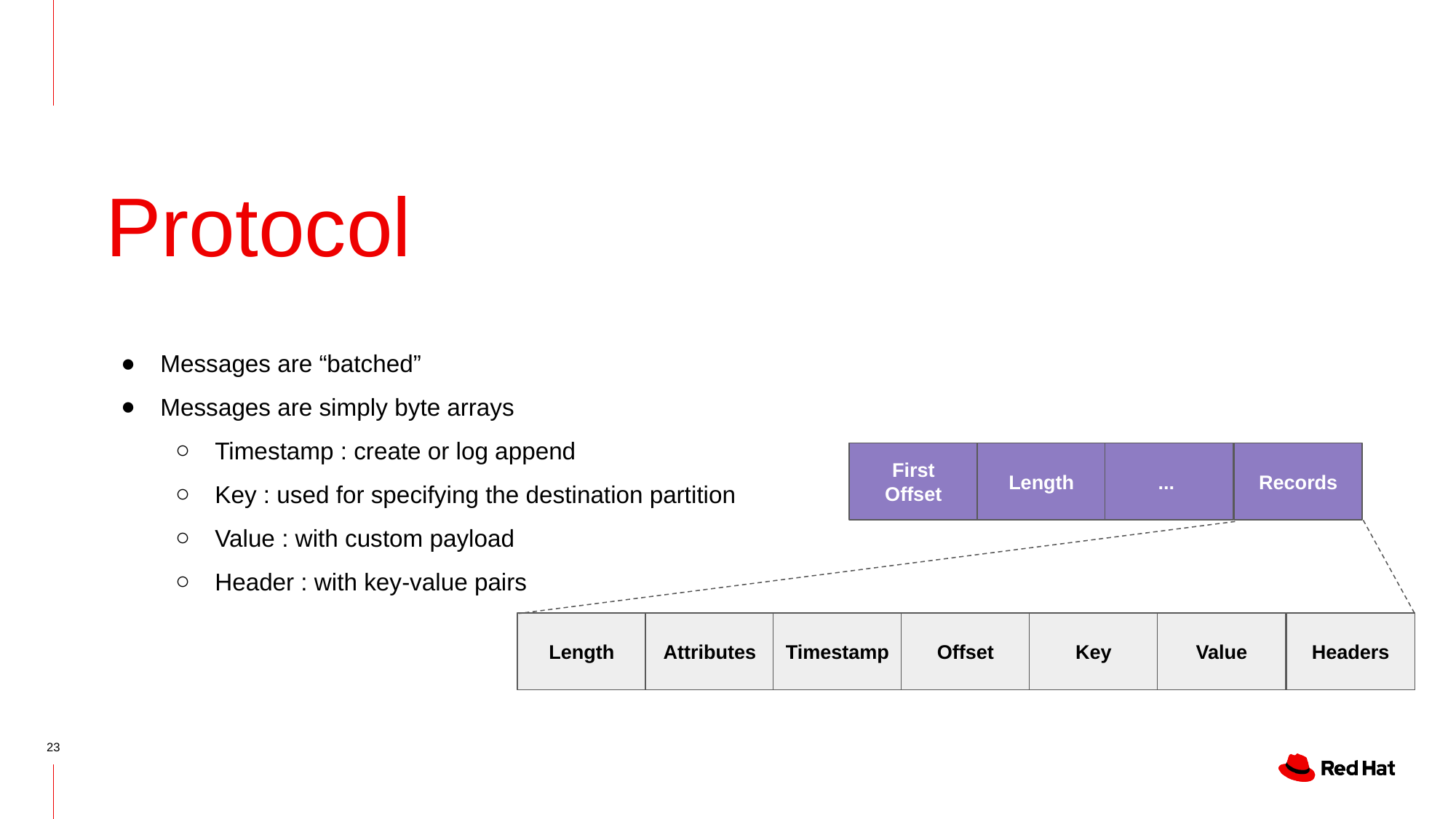

# Protocol
Messages are “batched”
Messages are simply byte arrays
Timestamp : create or log append
Key : used for specifying the destination partition
Value : with custom payload
Header : with key-value pairs

First
Offset
Length
...
Records
Length
Attributes
Timestamp
Offset
Key
Value
Headers
23